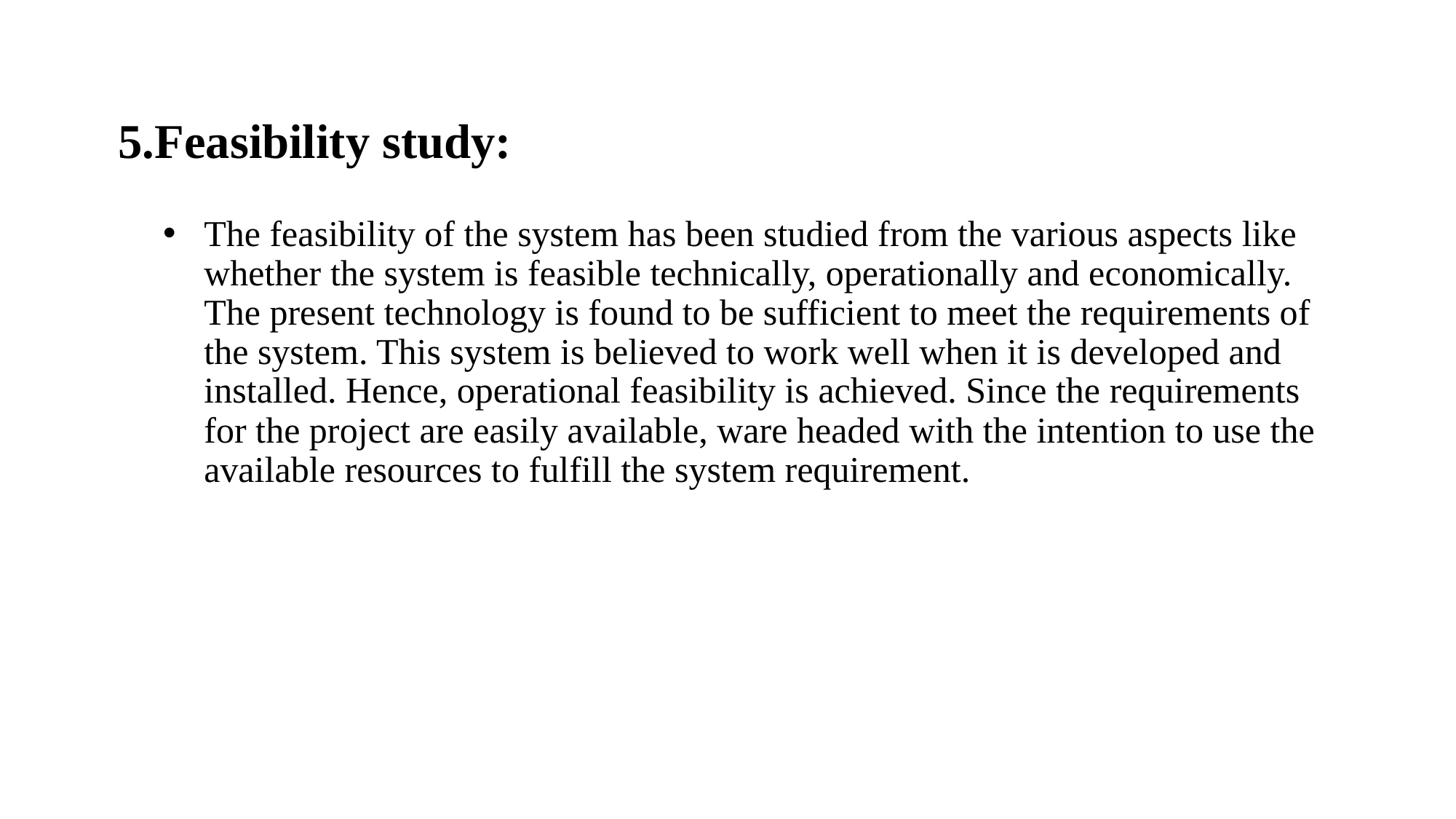

# 5.Feasibility study:
The feasibility of the system has been studied from the various aspects like whether the system is feasible technically, operationally and economically. The present technology is found to be sufficient to meet the requirements of the system. This system is believed to work well when it is developed and installed. Hence, operational feasibility is achieved. Since the requirements for the project are easily available, ware headed with the intention to use the available resources to fulfill the system requirement.